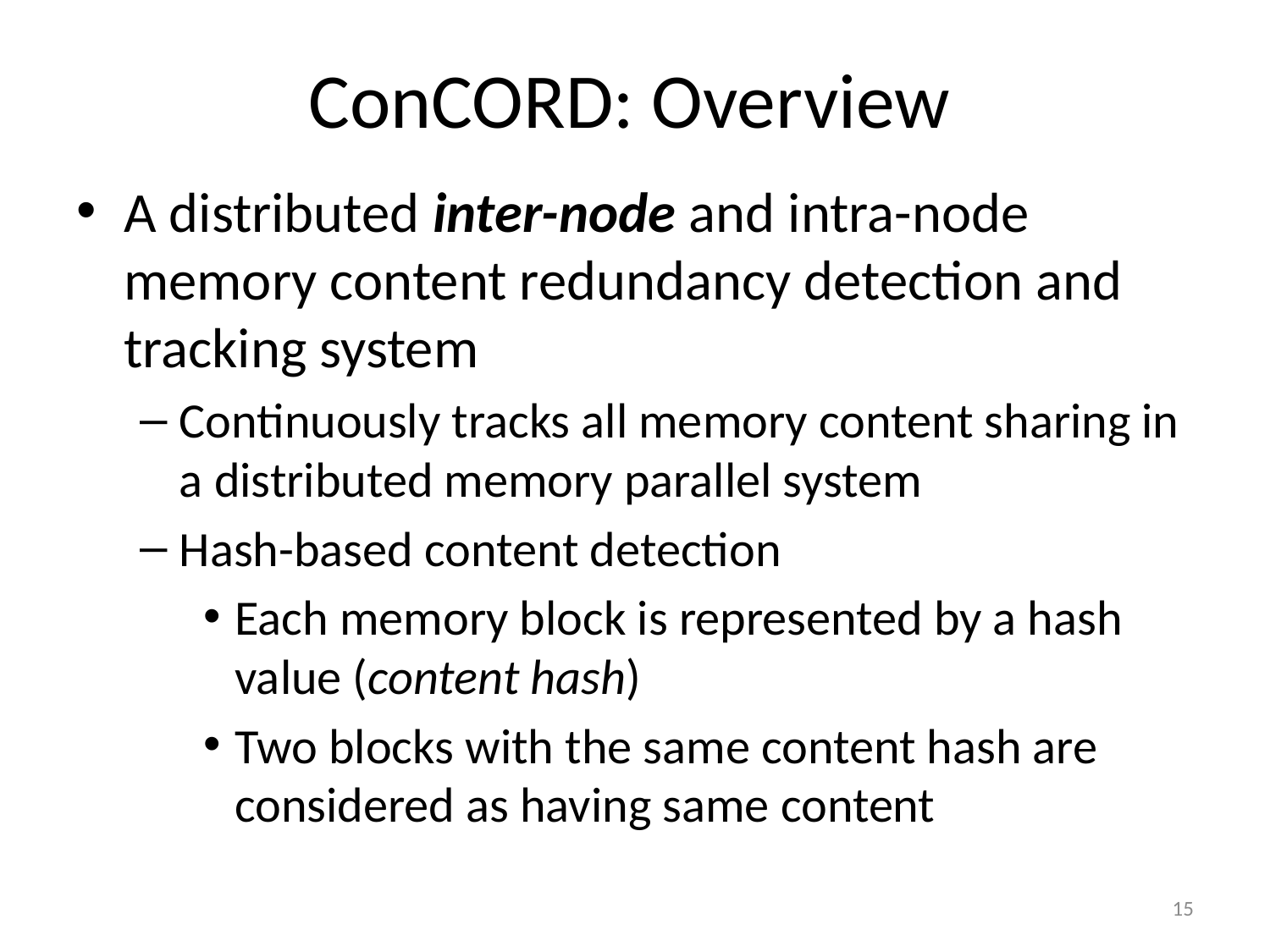

# ConCORD: Overview
A distributed inter-node and intra-node memory content redundancy detection and tracking system
Continuously tracks all memory content sharing in a distributed memory parallel system
Hash-based content detection
Each memory block is represented by a hash value (content hash)
Two blocks with the same content hash are considered as having same content
15